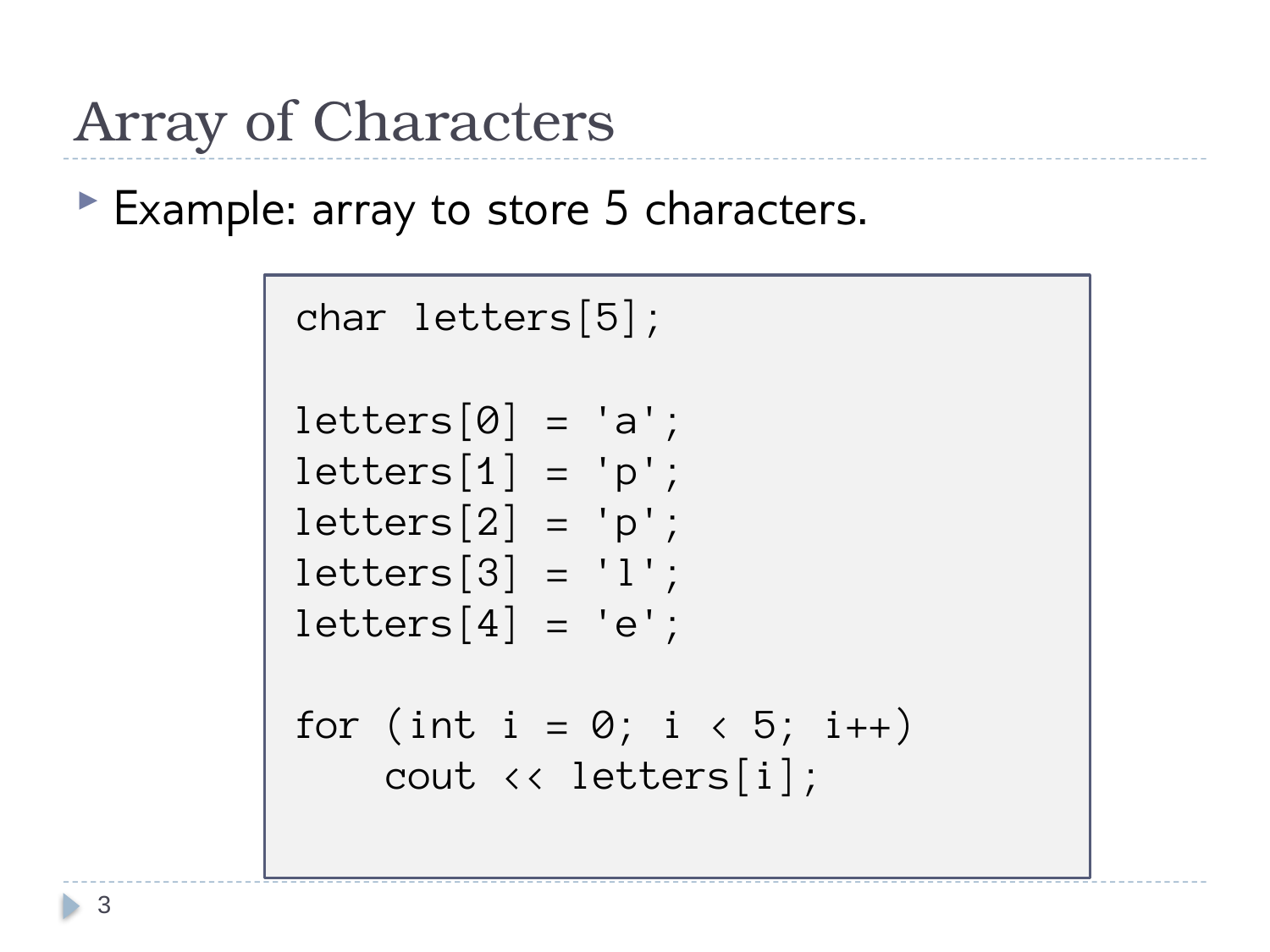

# Array of Characters
Example: array to store 5 characters.

 char letters[5];

 letters[0] = 'a';
 letters[1] = 'p';
 letters[2] = 'p';
 letters[3] = 'l';
 letters[4] = 'e';

 for (int i = 0; i < 5; i++)
     cout << letters[i];

3